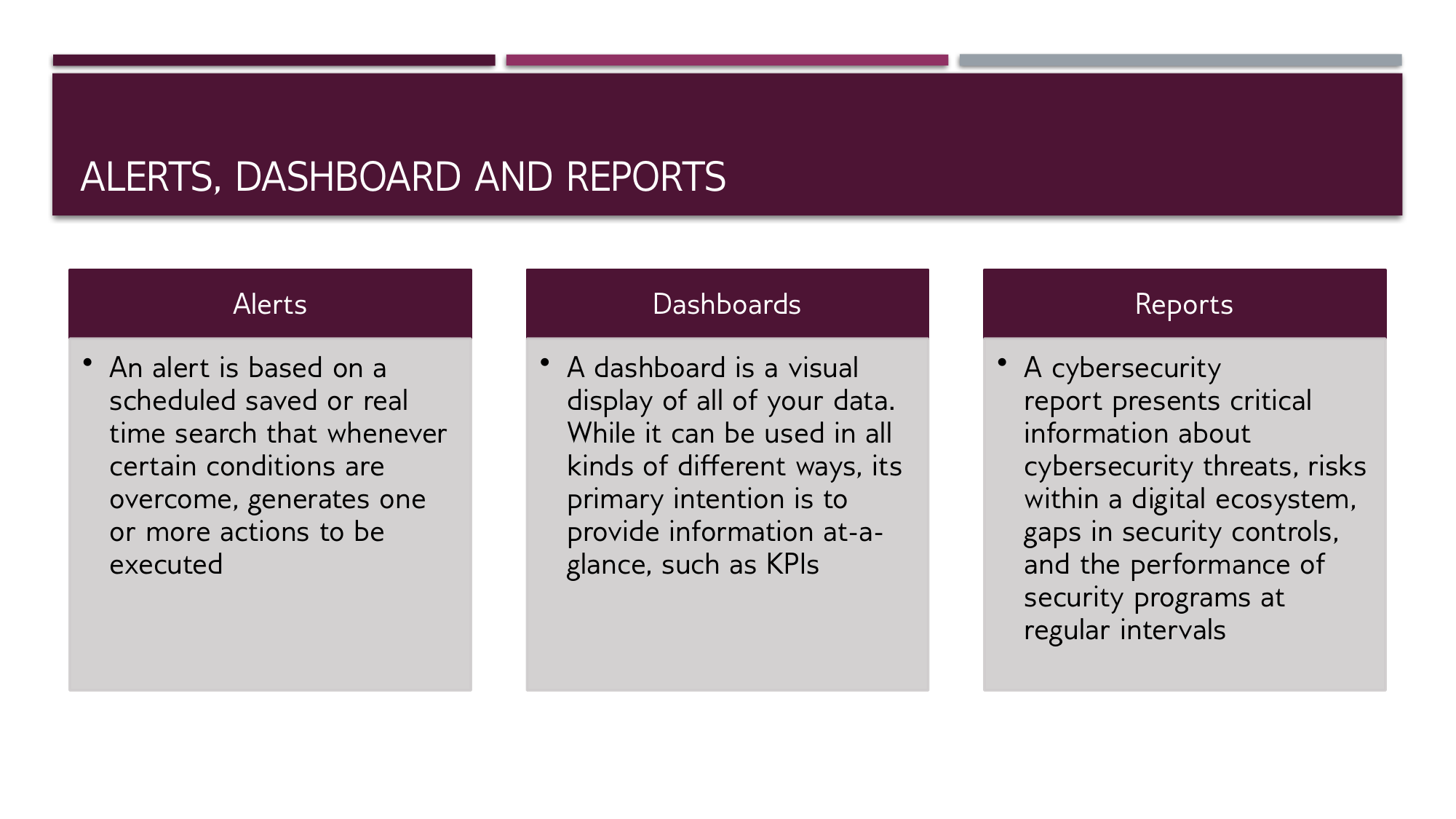

# Alerts, dashboard and reports
Alerts
An alert is based on a scheduled saved or real time search that whenever certain conditions are overcome, generates one or more actions to be executed
Dashboards
A dashboard is a visual display of all of your data. While it can be used in all kinds of different ways, its primary intention is to provide information at-a-glance, such as KPIs
Reports
A cybersecurity report presents critical information about cybersecurity threats, risks within a digital ecosystem, gaps in security controls, and the performance of security programs at regular intervals